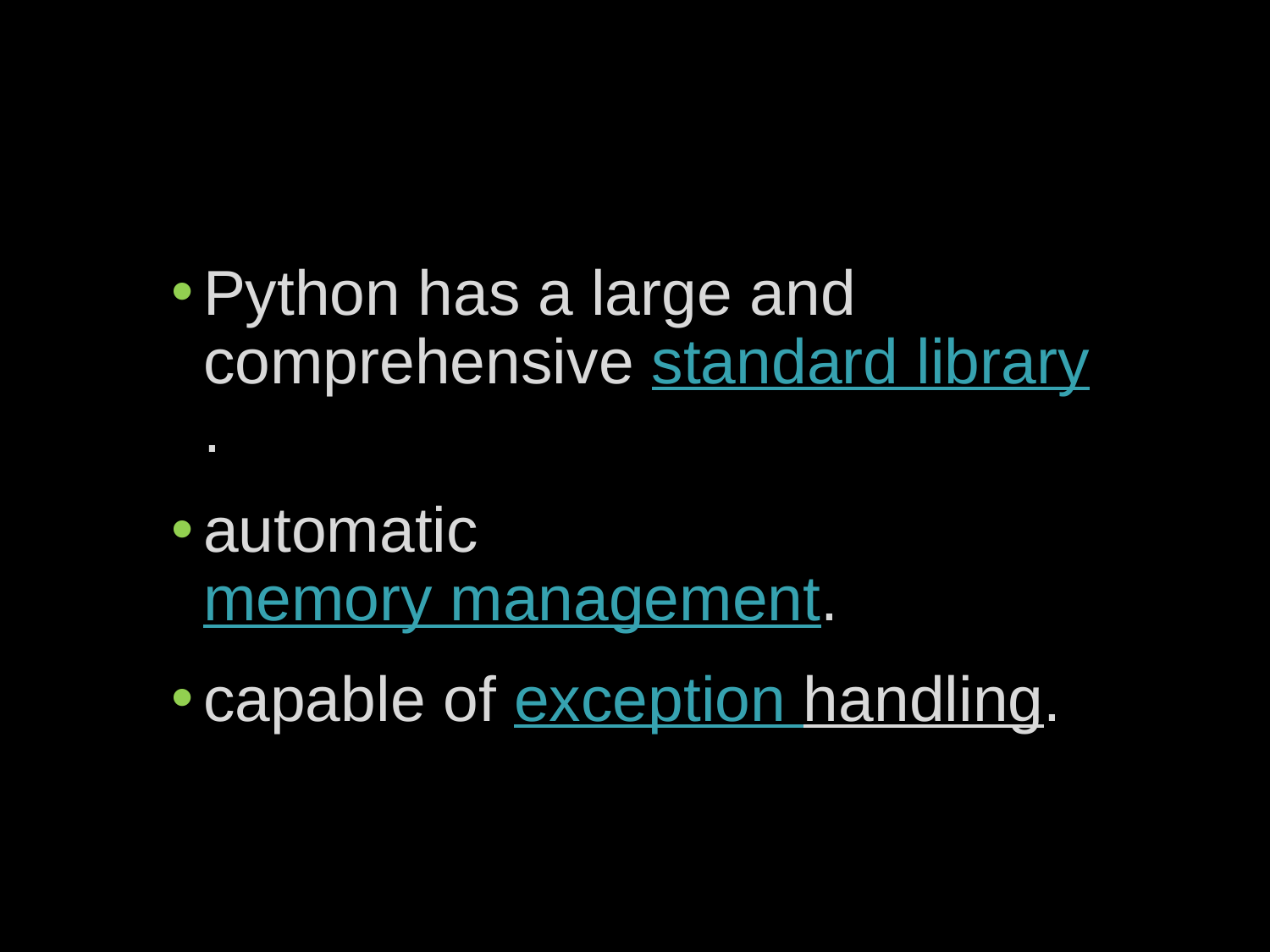

#
Python has a large and comprehensive standard library.
automatic memory management.
capable of exception handling.